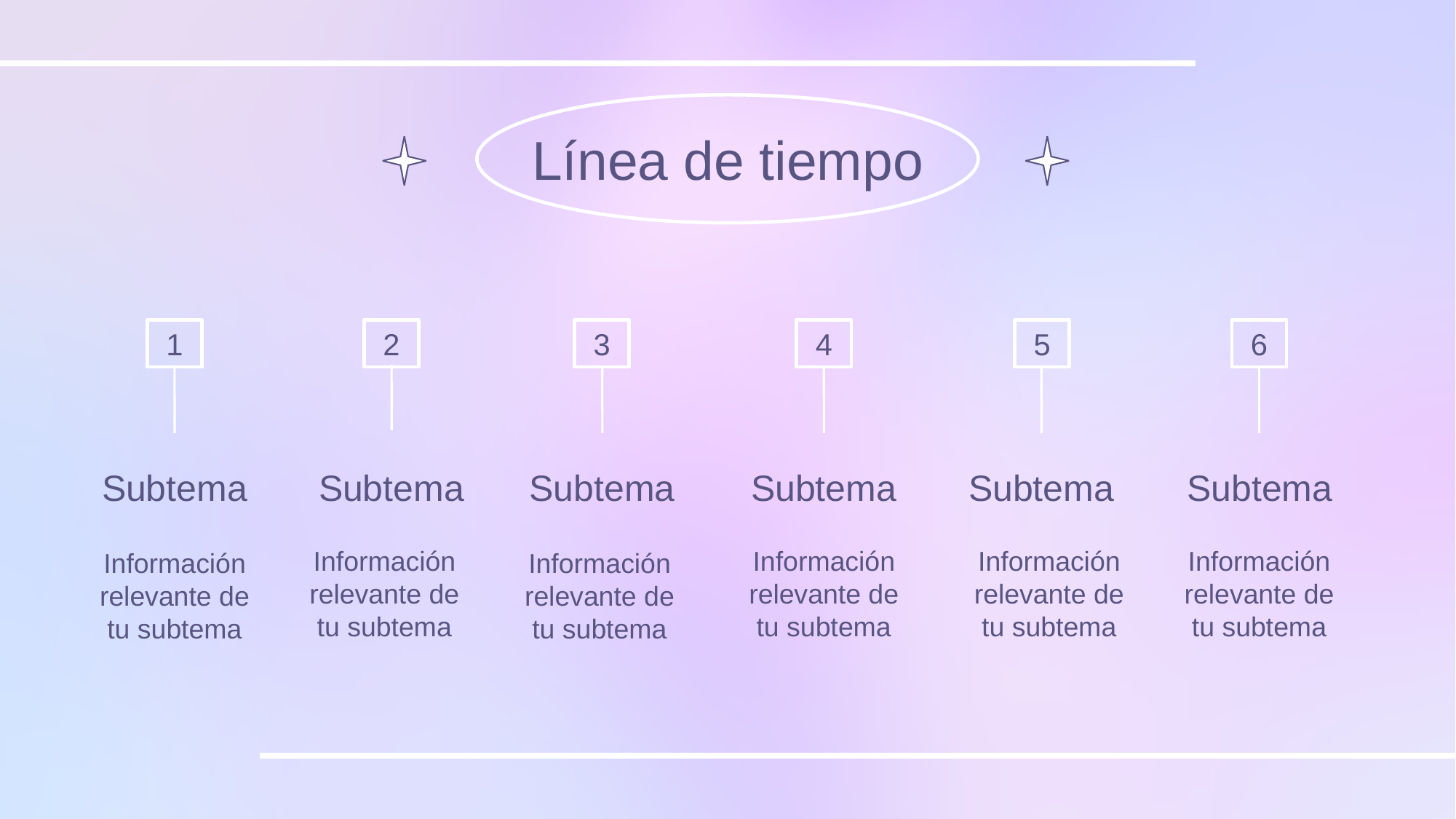

Línea de tiempo

1
2
3
4
5
6
Subtema
Subtema
Subtema
Subtema
Subtema
Subtema
Información relevante de tu subtema
Información relevante de tu subtema
Información relevante de tu subtema
Información relevante de tu subtema
Información relevante de tu subtema
Información relevante de tu subtema